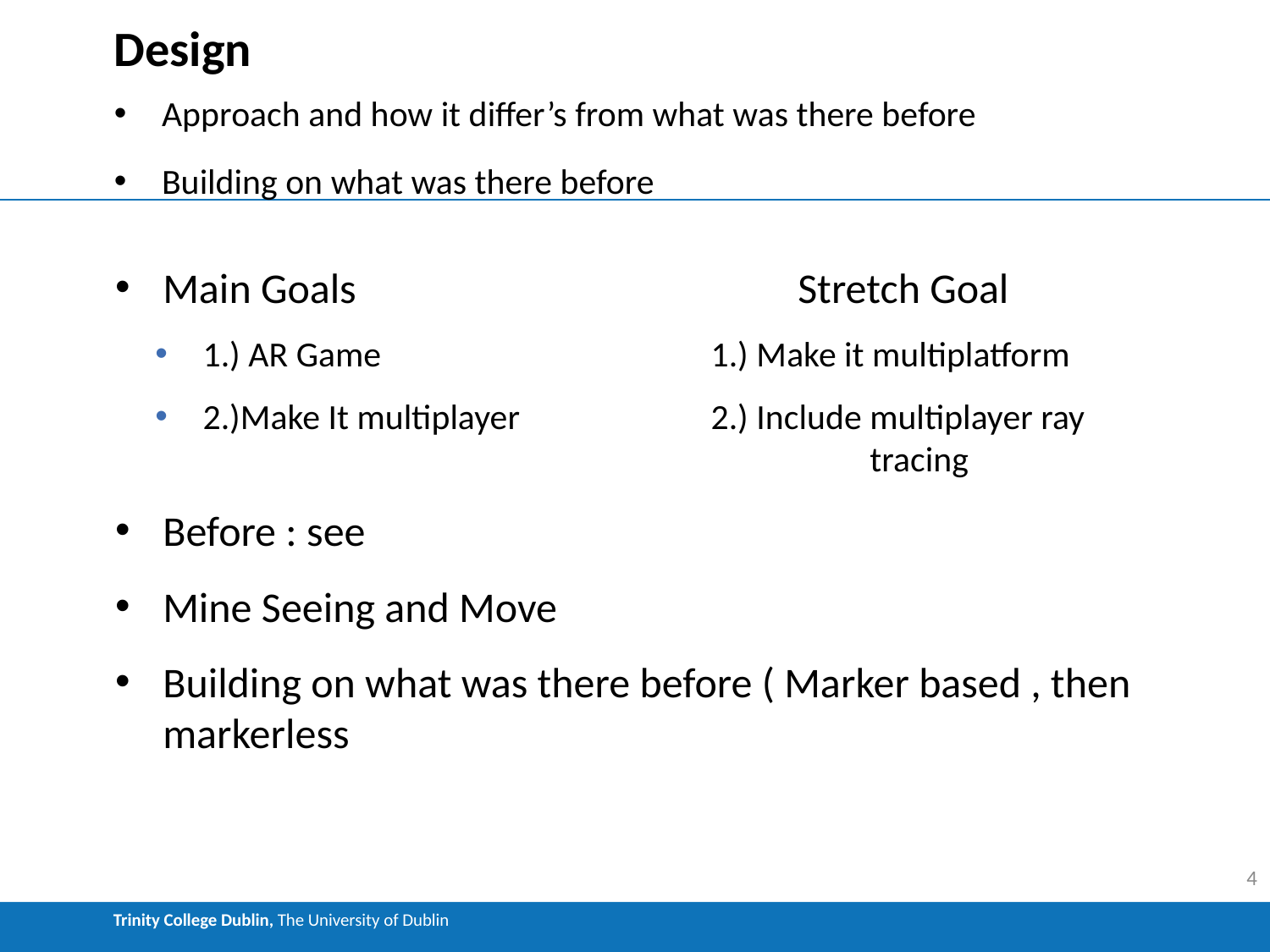

# Design
Approach and how it differ’s from what was there before
Building on what was there before
Main Goals				Stretch Goal
1.) AR Game			1.) Make it multiplatform
2.)Make It multiplayer 		2.) Include multiplayer ray 					    tracing
Before : see
Mine Seeing and Move
Building on what was there before ( Marker based , then markerless
4